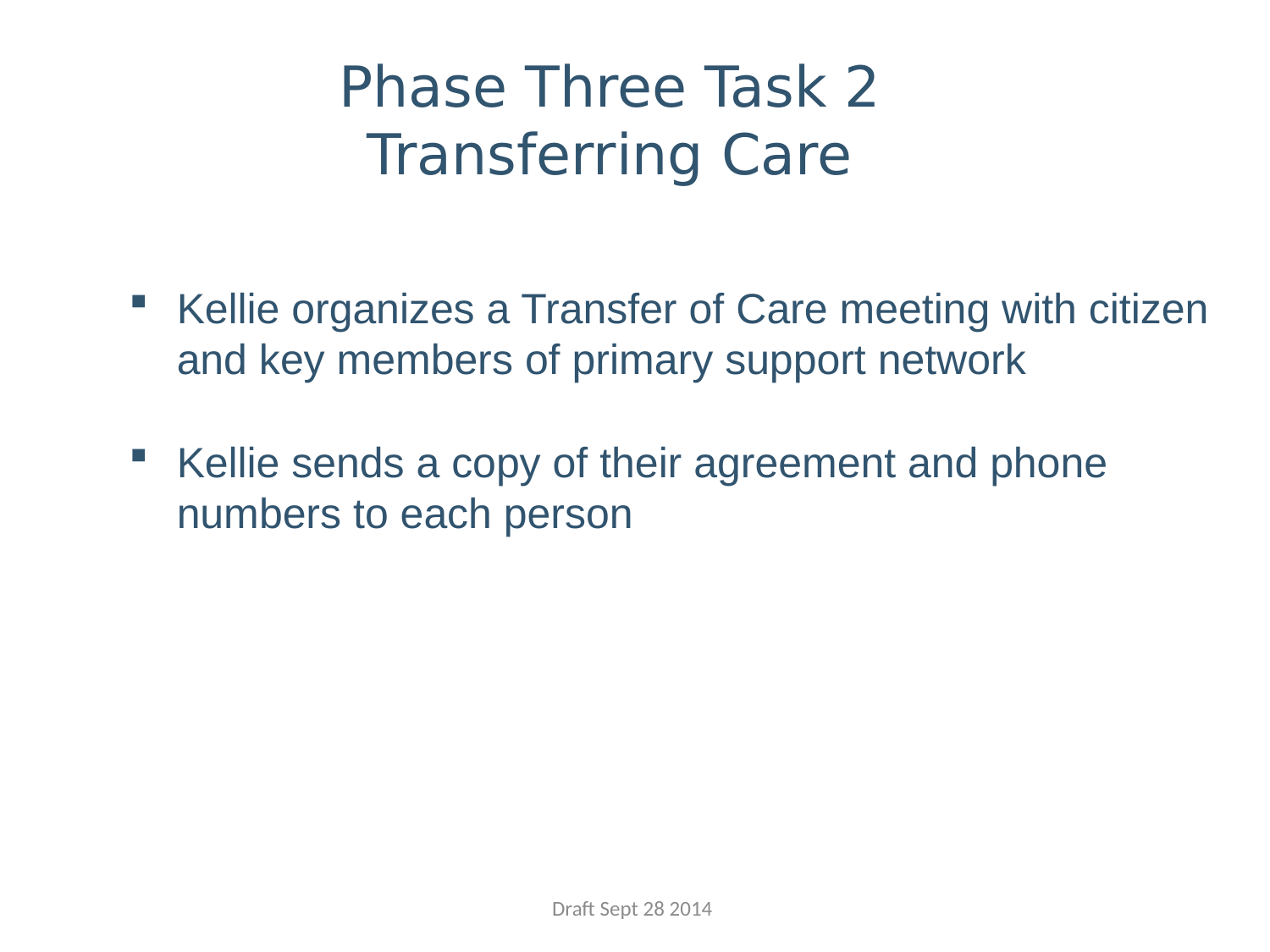

Phase Three Task 2
Transferring Care
Kellie organizes a Transfer of Care meeting with citizen and key members of primary support network
Kellie sends a copy of their agreement and phone numbers to each person
Draft Sept 28 2014